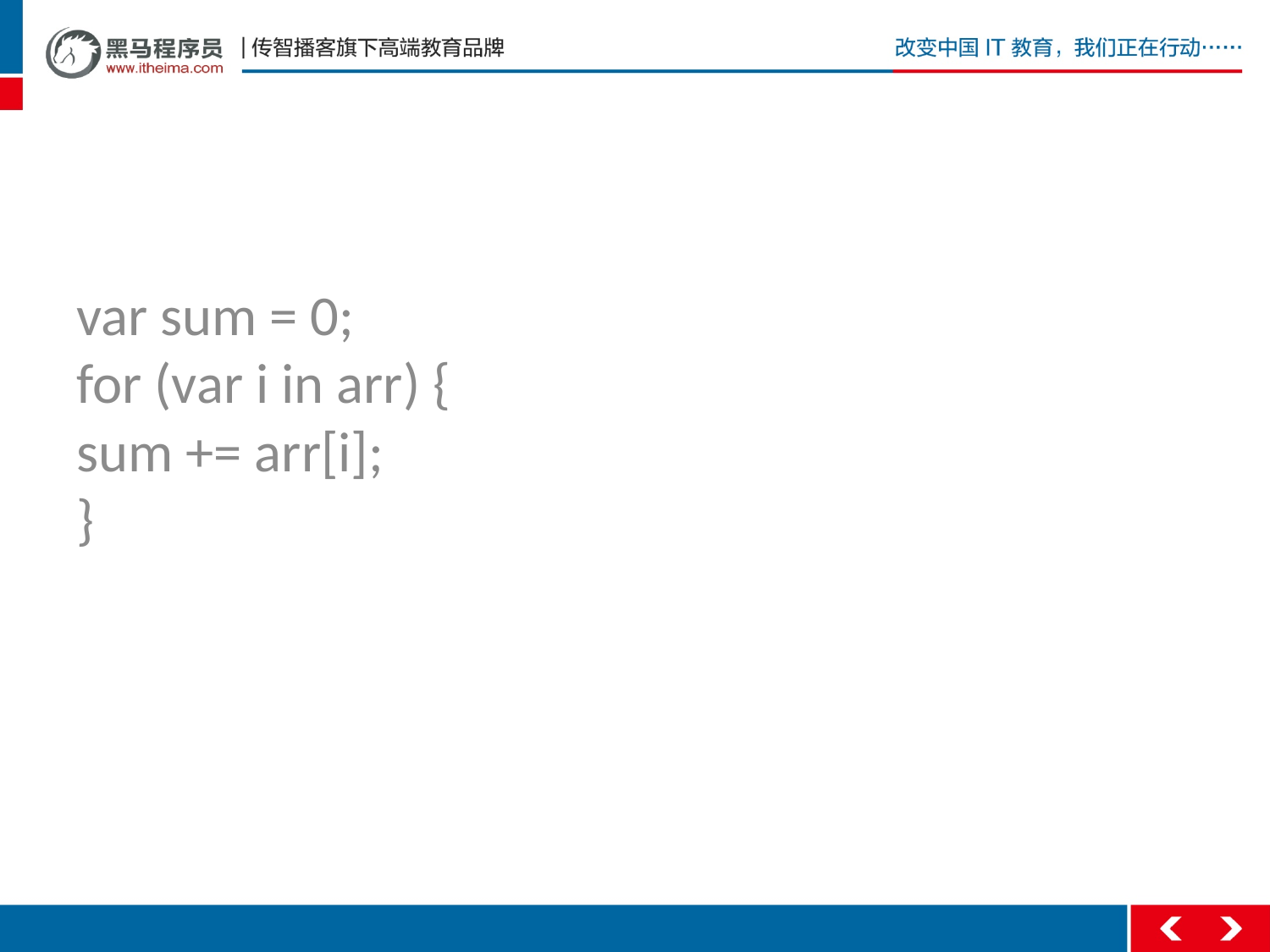

#
var sum = 0;
for (var i in arr) {
sum += arr[i];
}